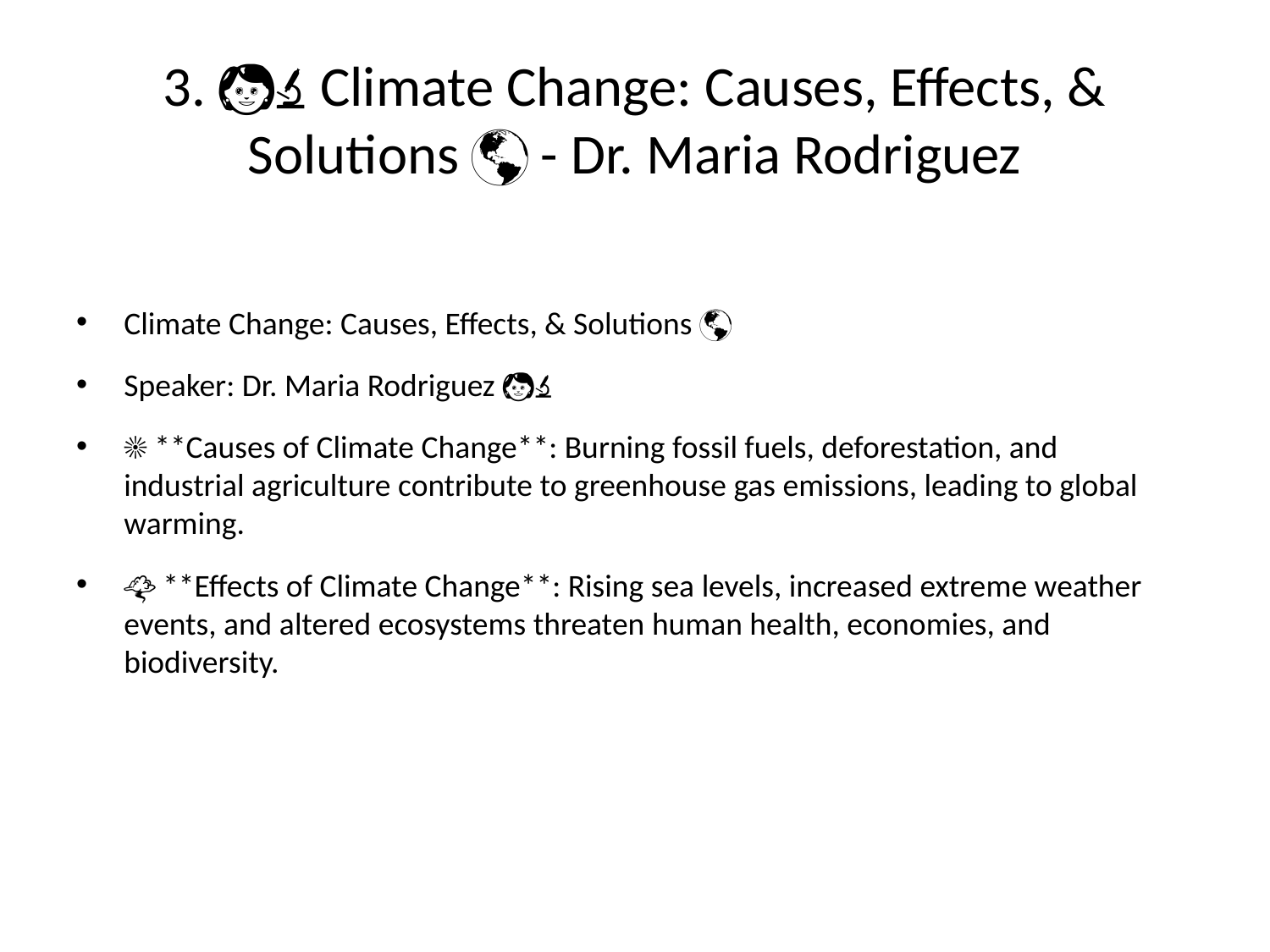

# 3. 👩‍🔬 Climate Change: Causes, Effects, & Solutions 🌎 - Dr. Maria Rodriguez

Climate Change: Causes, Effects, & Solutions 🌎
Speaker: Dr. Maria Rodriguez 👩‍🔬
☀️ **Causes of Climate Change**: Burning fossil fuels, deforestation, and
industrial agriculture contribute to greenhouse gas emissions, leading to global
warming.
🌪️ **Effects of Climate Change**: Rising sea levels, increased extreme weather
events, and altered ecosystems threaten human health, economies, and
biodiversity.